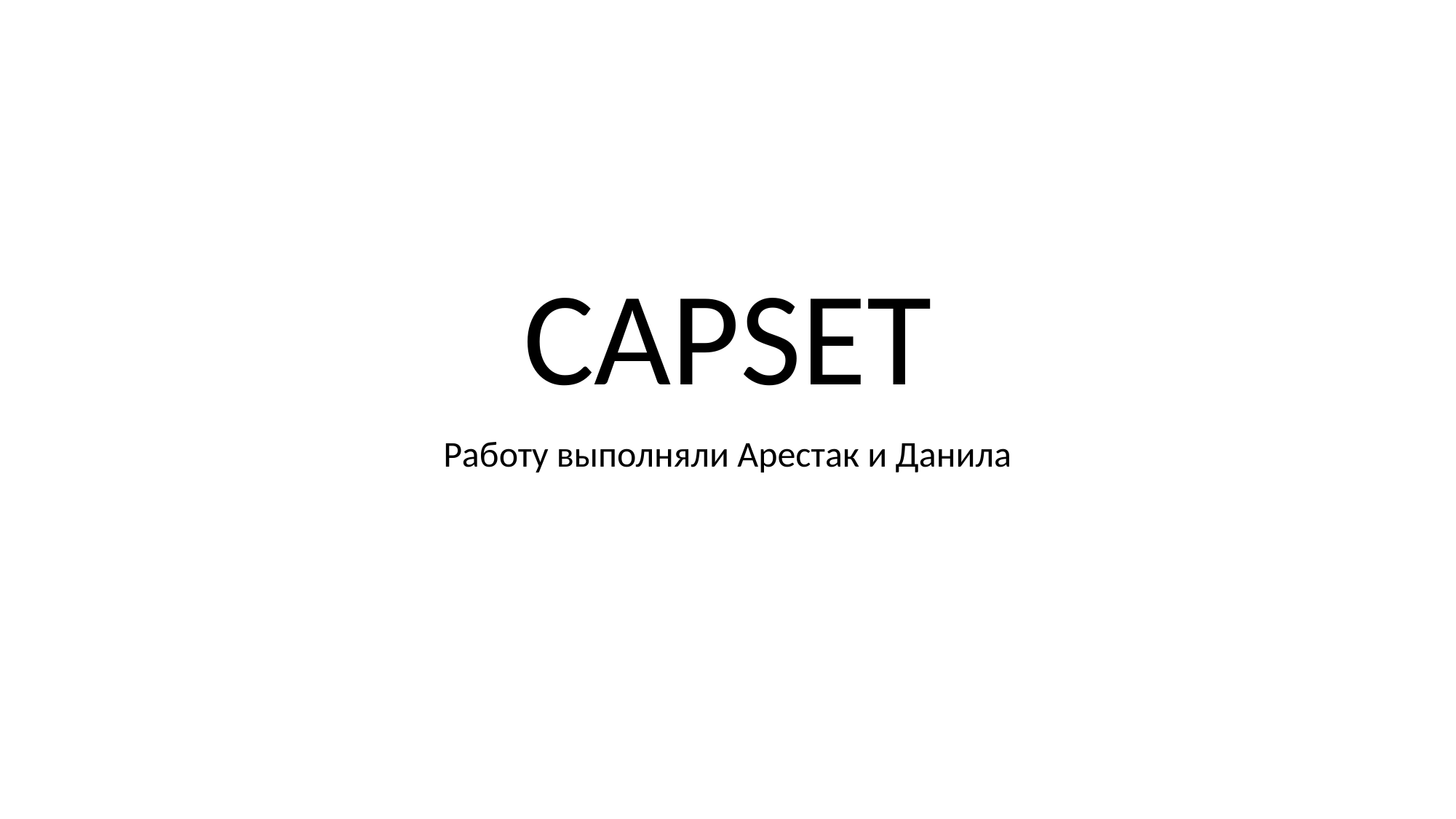

# CAPSET
Работу выполняли Арестак и Данила